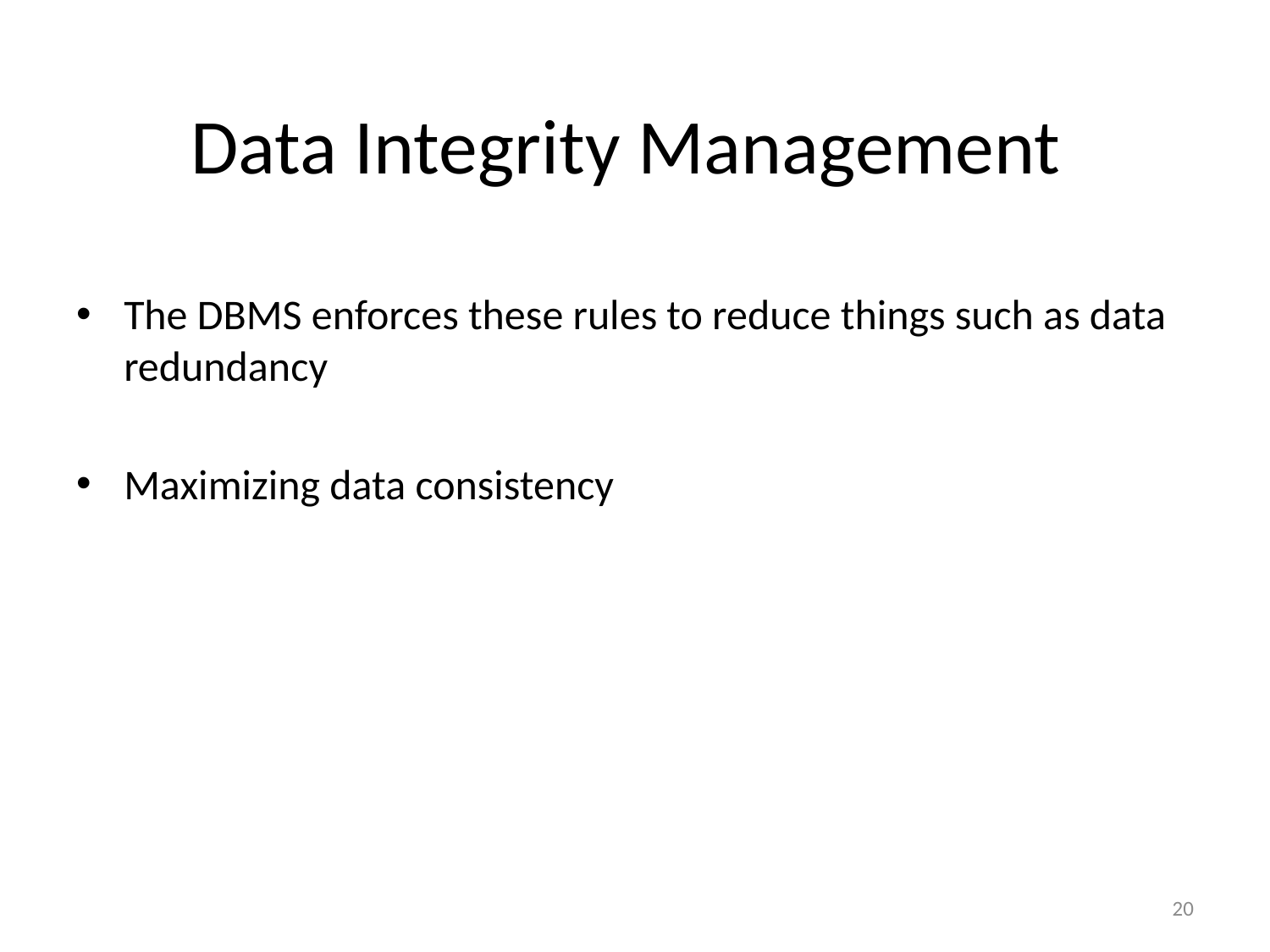

# Data Integrity Management

The DBMS enforces these rules to reduce things such as data redundancy

Maximizing data consistency
20